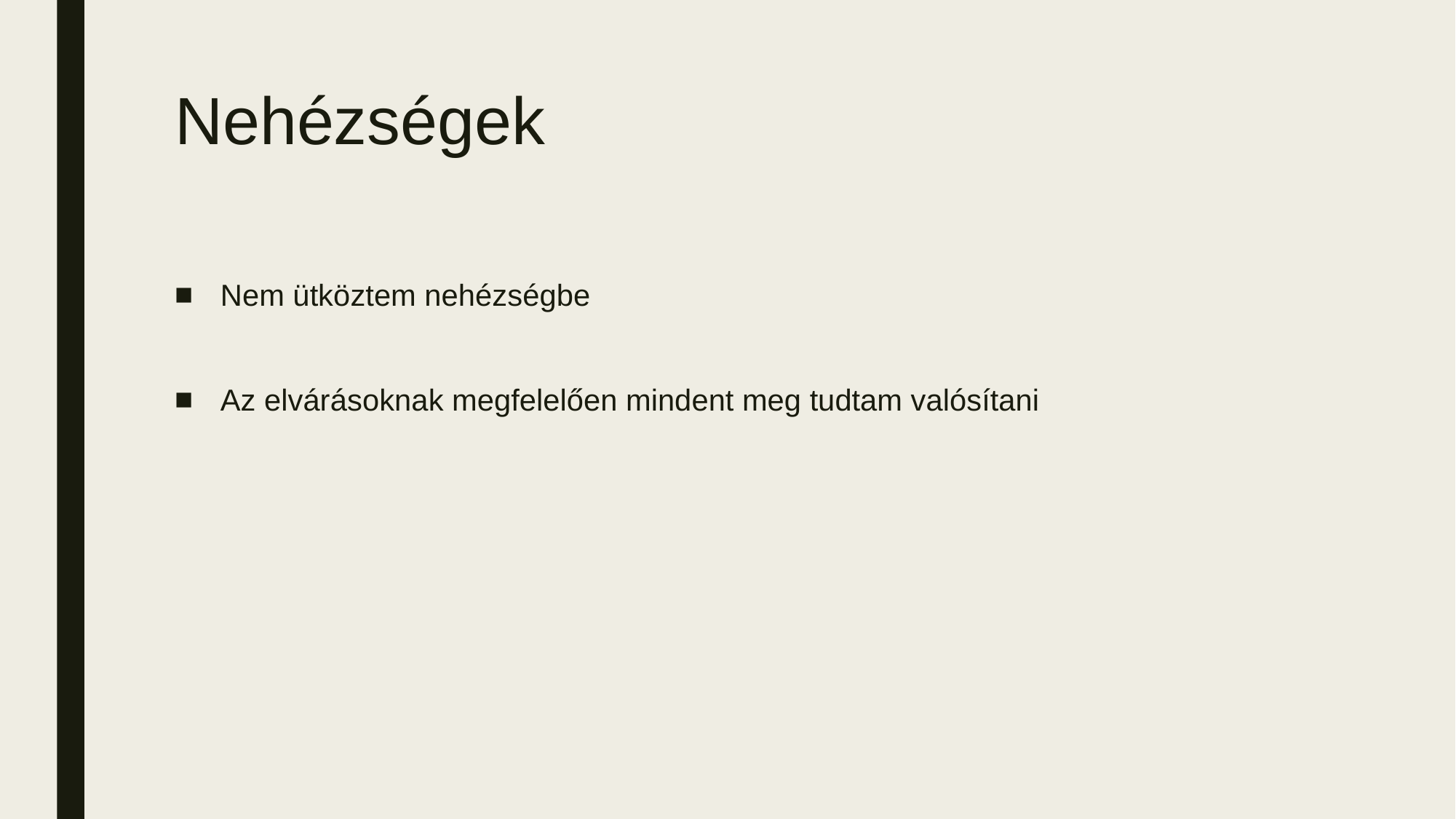

# Nehézségek
Nem ütköztem nehézségbe

Az elvárásoknak megfelelően mindent meg tudtam valósítani